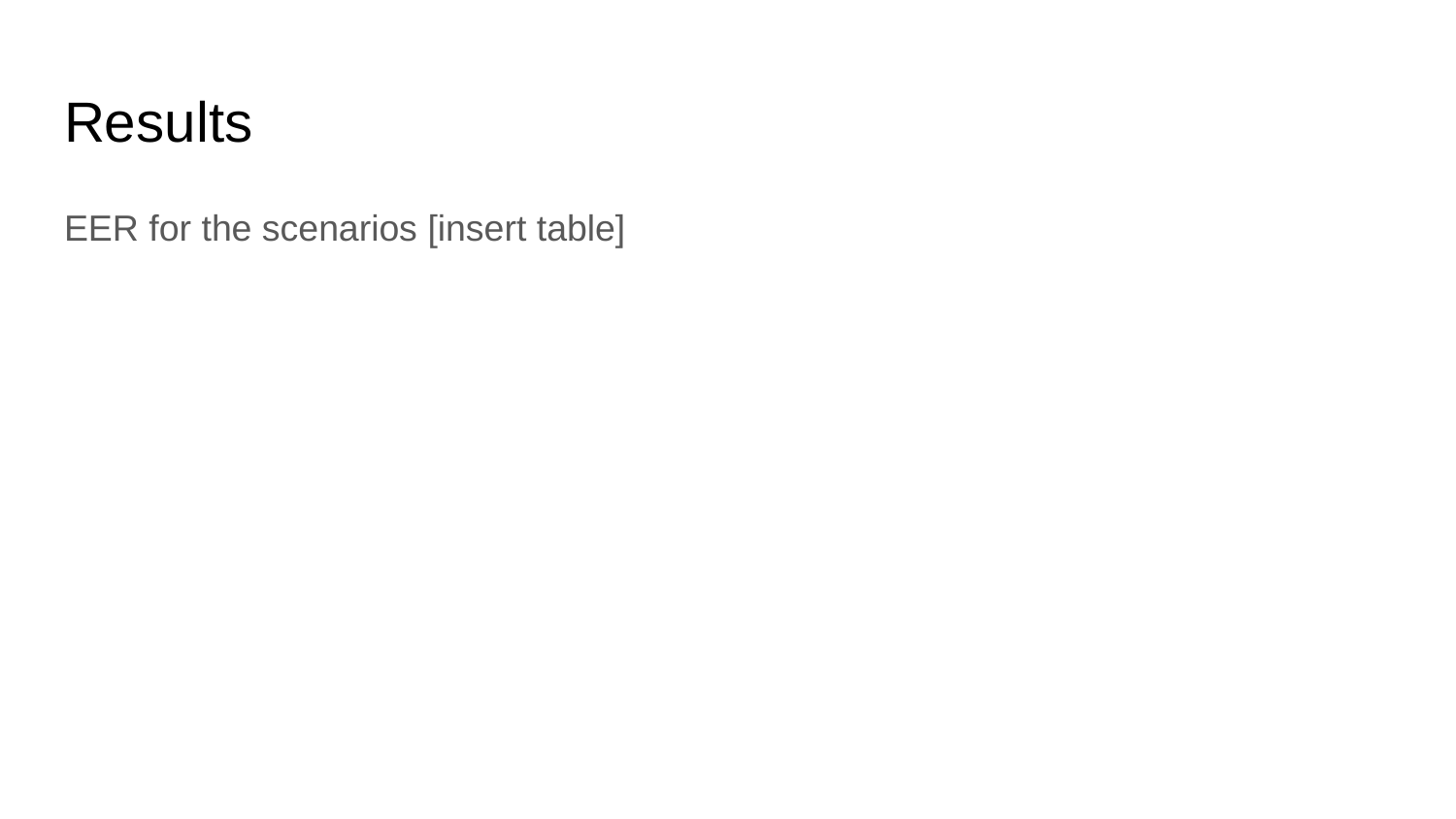

# Results
EER for the scenarios [insert table]